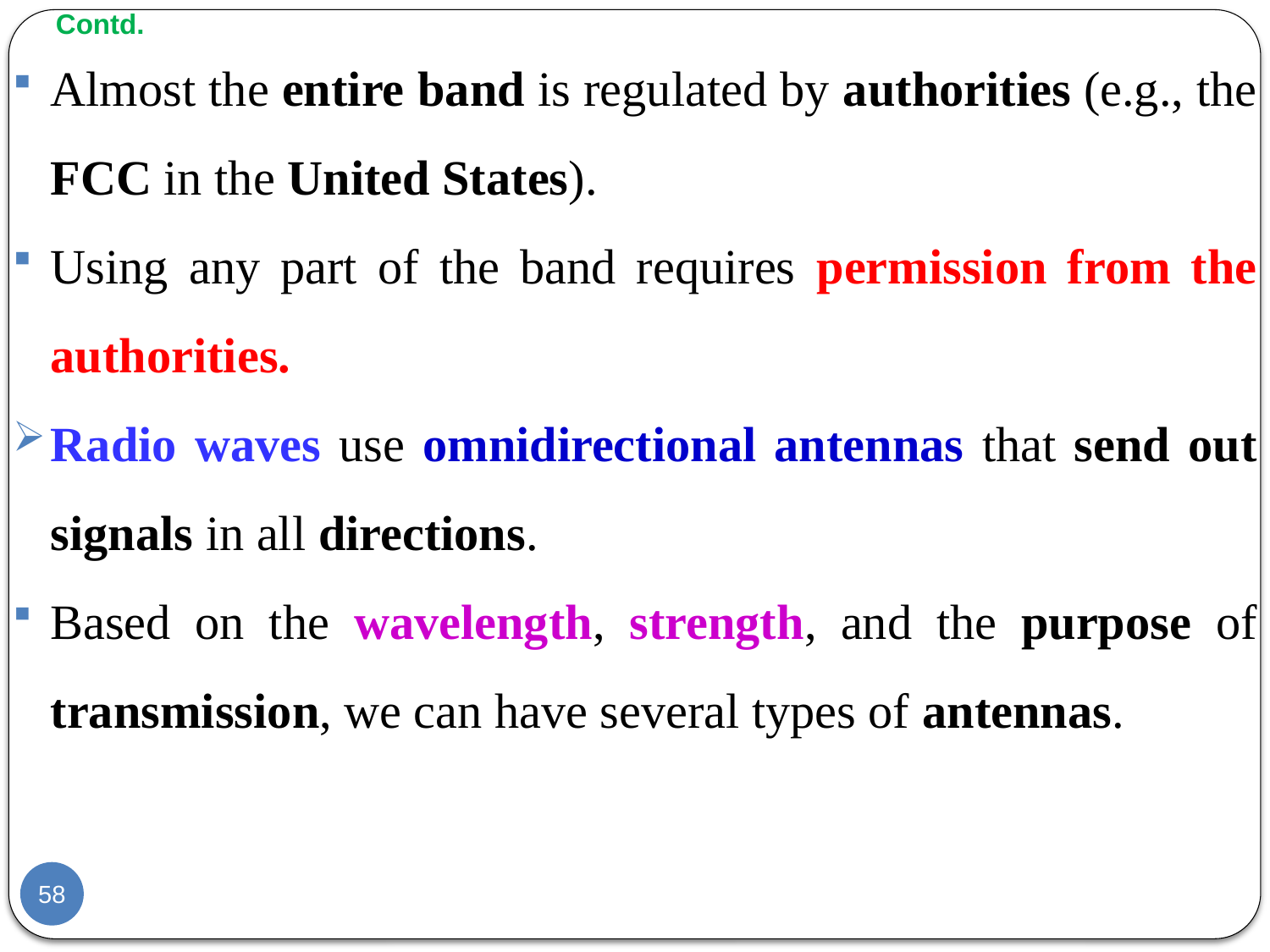

# Contd.
Almost the entire band is regulated by authorities (e.g., the FCC in the United States).
Using any part of the band requires permission from the authorities.
Radio waves use omnidirectional antennas that send out signals in all directions.
Based on the wavelength, strength, and the purpose of transmission, we can have several types of antennas.

58